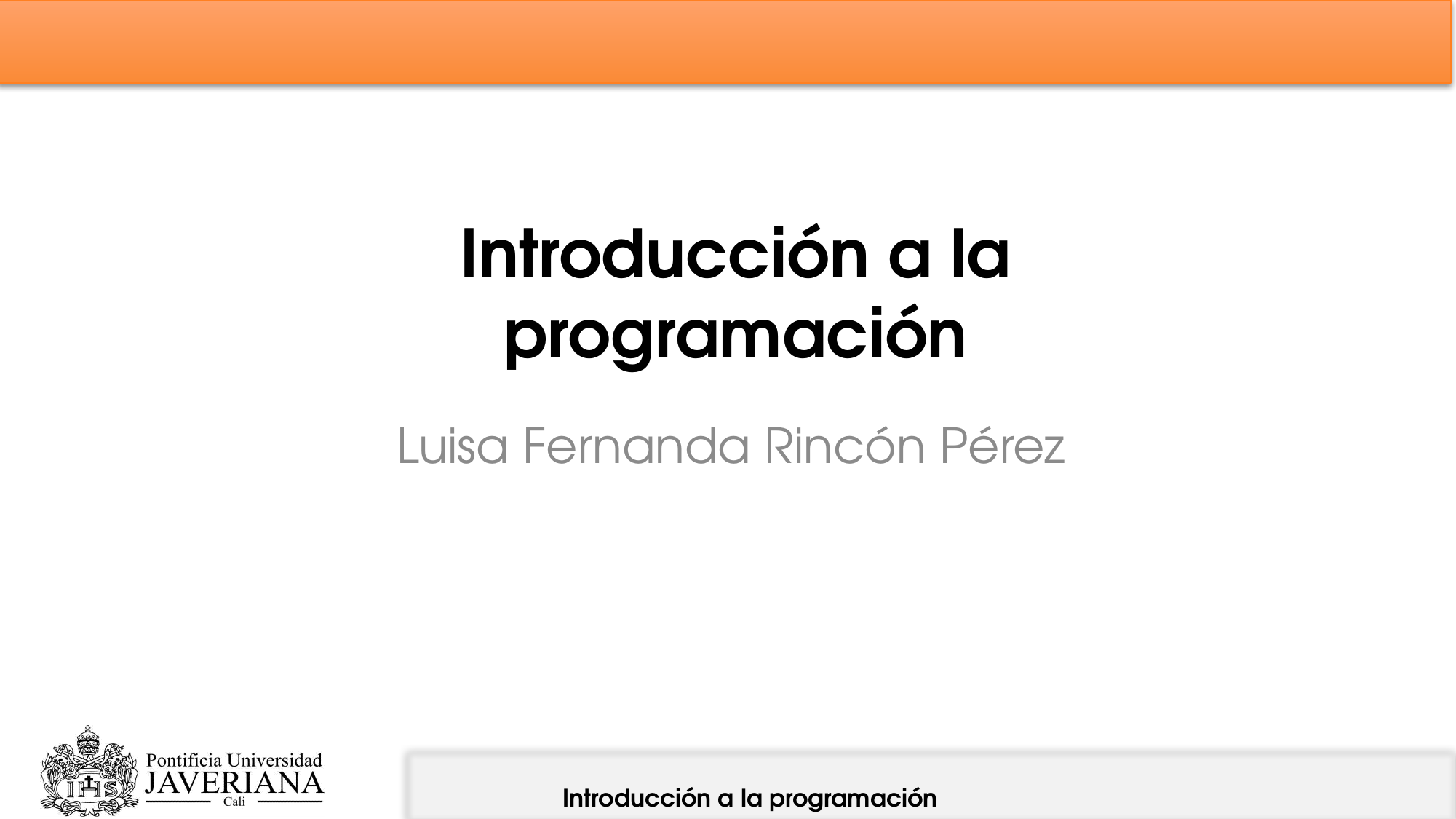

# Introducción a la programación
Luisa Fernanda Rincón Pérez
Introducción a la programación